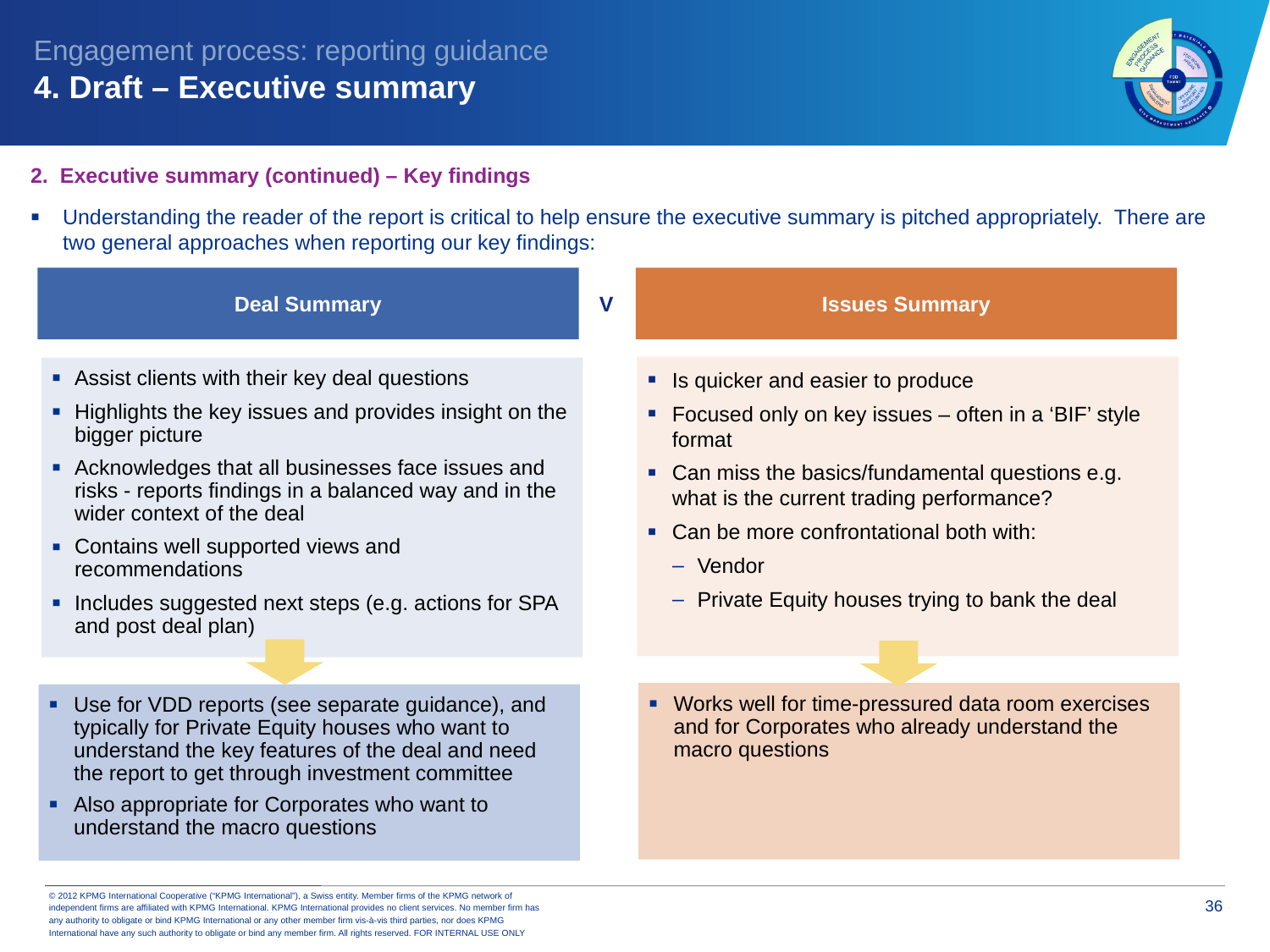

Engagement process: reporting guidance
4. Draft – Executive summary
2.  Executive summary (continued) – Key findings
Understanding the reader of the report is critical to help ensure the executive summary is pitched appropriately.  There are two general approaches when reporting our key findings:
Deal Summary
Issues Summary
V
Is quicker and easier to produce
Focused only on key issues – often in a ‘BIF’ style format
Can miss the basics/fundamental questions e.g. what is the current trading performance?
Can be more confrontational both with:
Vendor
Private Equity houses trying to bank the deal
Assist clients with their key deal questions
Highlights the key issues and provides insight on the bigger picture
Acknowledges that all businesses face issues and risks - reports findings in a balanced way and in the wider context of the deal
Contains well supported views and recommendations
Includes suggested next steps (e.g. actions for SPA  and post deal plan)

Works well for time-pressured data room exercises and for Corporates who already understand the macro questions
Use for VDD reports (see separate guidance), and typically for Private Equity houses who want to understand the key features of the deal and need the report to get through investment committee
Also appropriate for Corporates who want to understand the macro questions